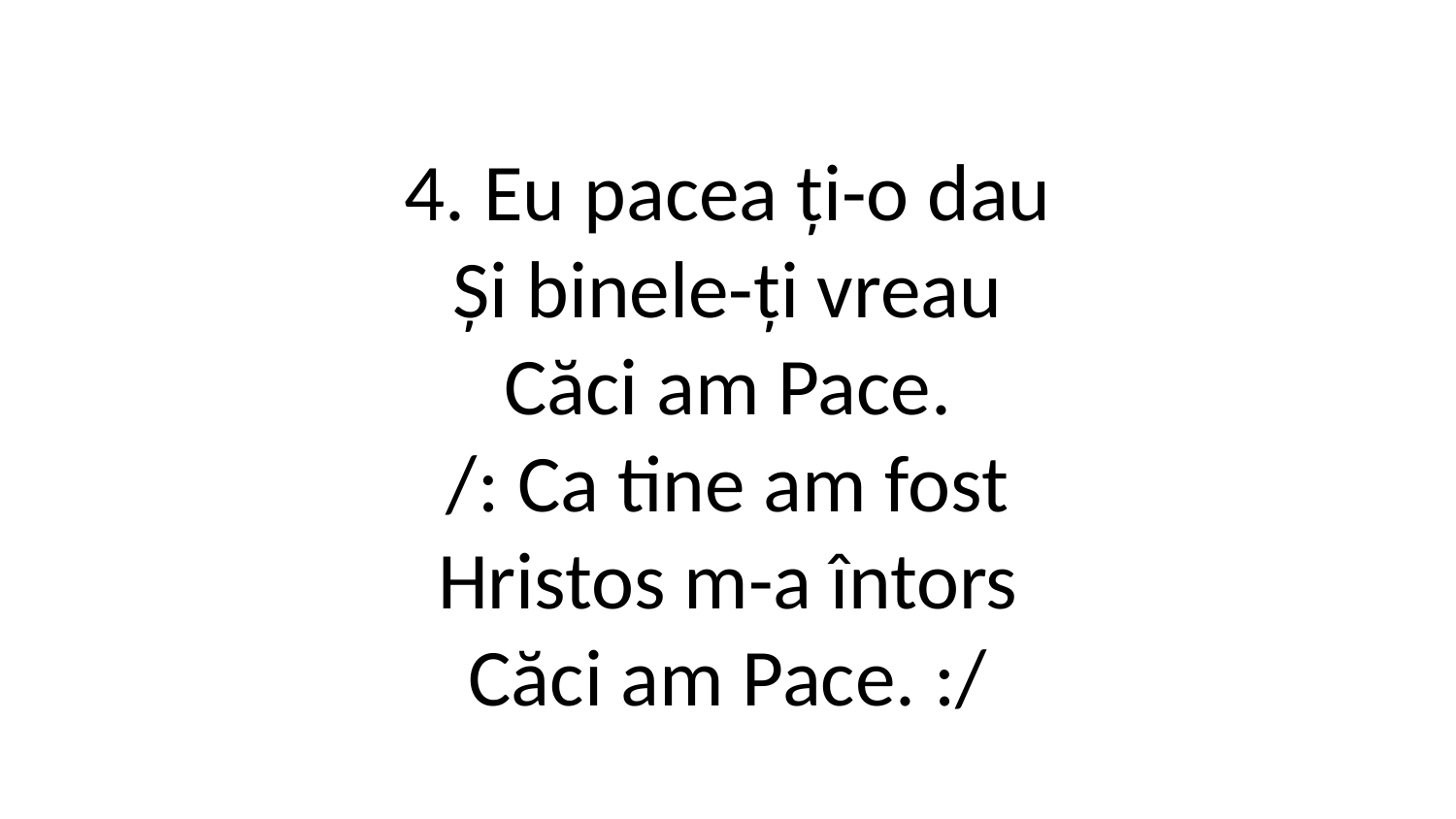

4. Eu pacea ți-o dau
Și binele-ți vreau
Căci am Pace.
/: Ca tine am fost
Hristos m-a întors
Căci am Pace. :/